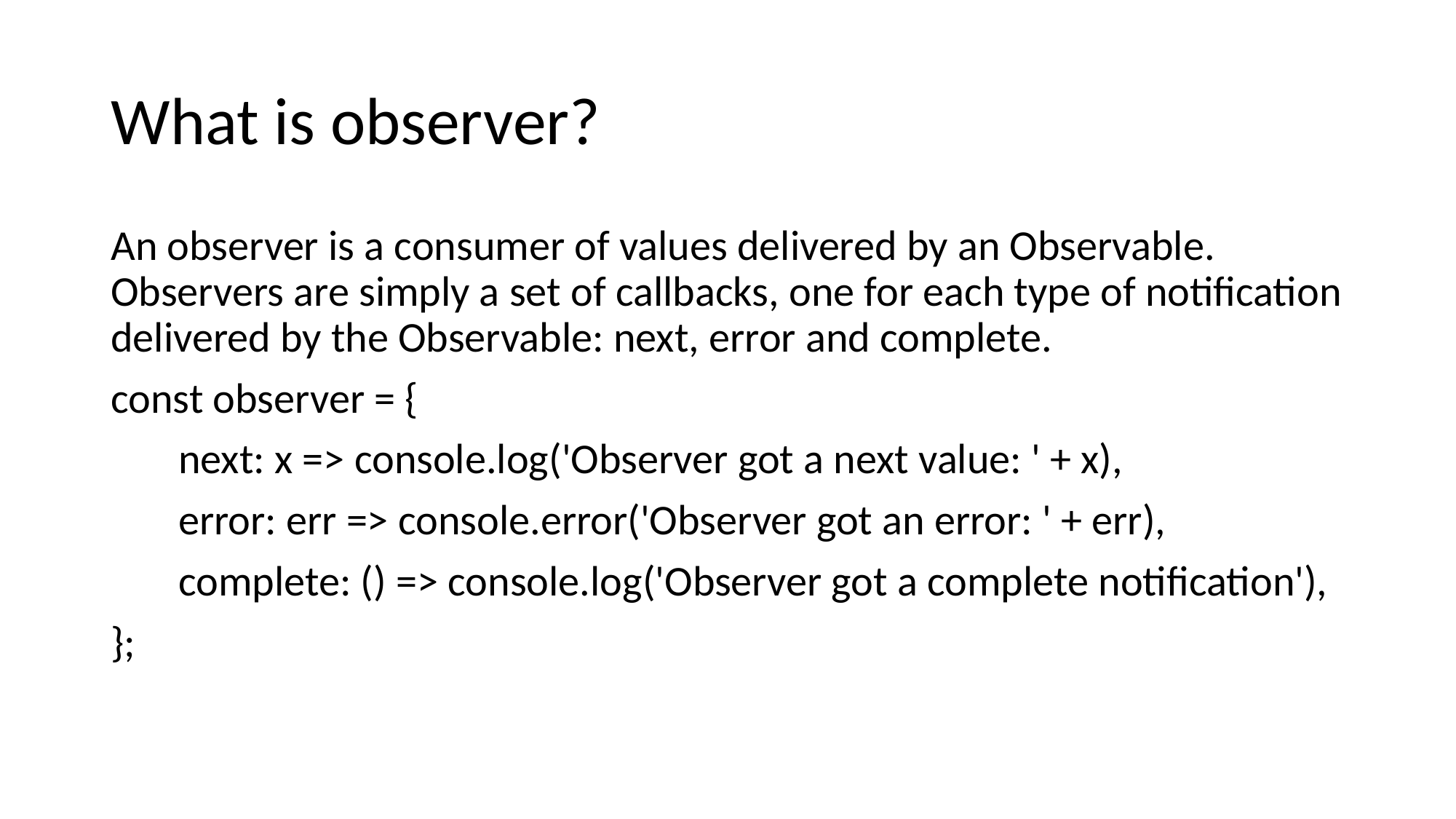

# What is observer?
An observer is a consumer of values delivered by an Observable. Observers are simply a set of callbacks, one for each type of notification delivered by the Observable: next, error and complete.
const observer = {
       next: x => console.log('Observer got a next value: ' + x),
       error: err => console.error('Observer got an error: ' + err),
       complete: () => console.log('Observer got a complete notification'),
};